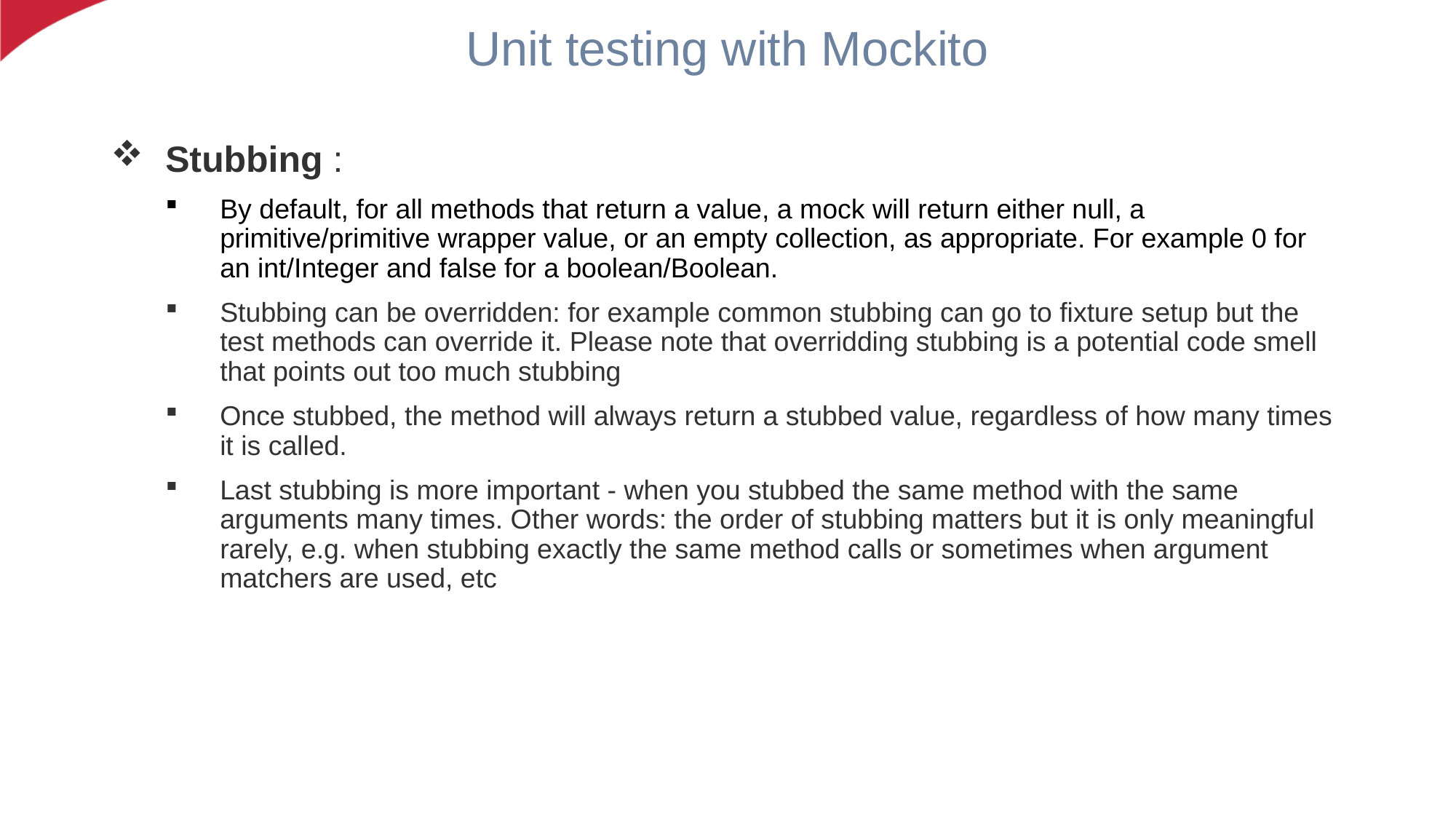

Unit testing with Mockito
Stubbing :
By default, for all methods that return a value, a mock will return either null, a primitive/primitive wrapper value, or an empty collection, as appropriate. For example 0 for an int/Integer and false for a boolean/Boolean.
Stubbing can be overridden: for example common stubbing can go to fixture setup but the test methods can override it. Please note that overridding stubbing is a potential code smell that points out too much stubbing
Once stubbed, the method will always return a stubbed value, regardless of how many times it is called.
Last stubbing is more important - when you stubbed the same method with the same arguments many times. Other words: the order of stubbing matters but it is only meaningful rarely, e.g. when stubbing exactly the same method calls or sometimes when argument matchers are used, etc